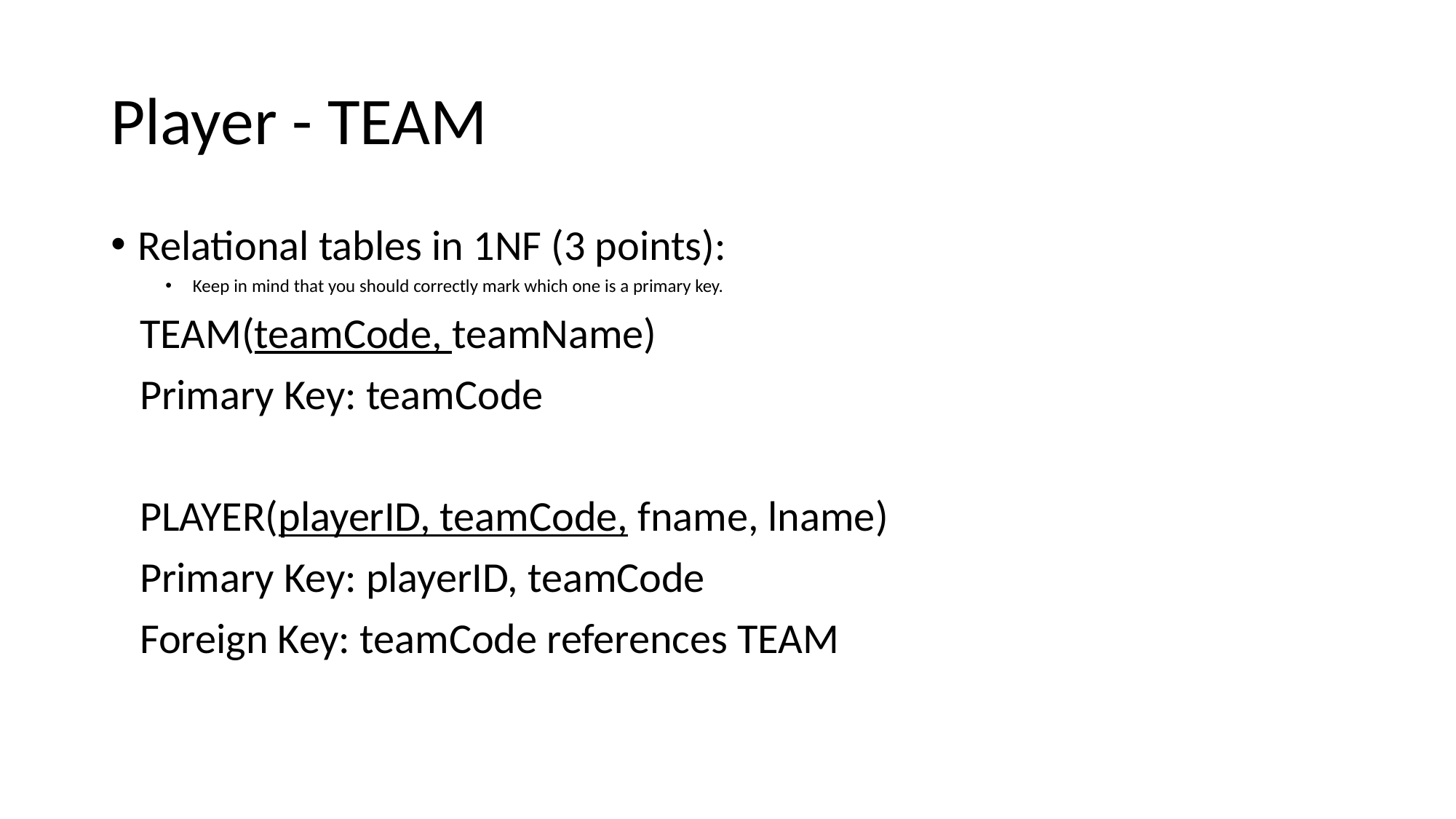

# Player - TEAM
Relational tables in 1NF (3 points):
Keep in mind that you should correctly mark which one is a primary key.
   TEAM(teamCode, teamName)
   Primary Key: teamCode

   PLAYER(playerID, teamCode, fname, lname)
   Primary Key: playerID, teamCode
   Foreign Key: teamCode references TEAM